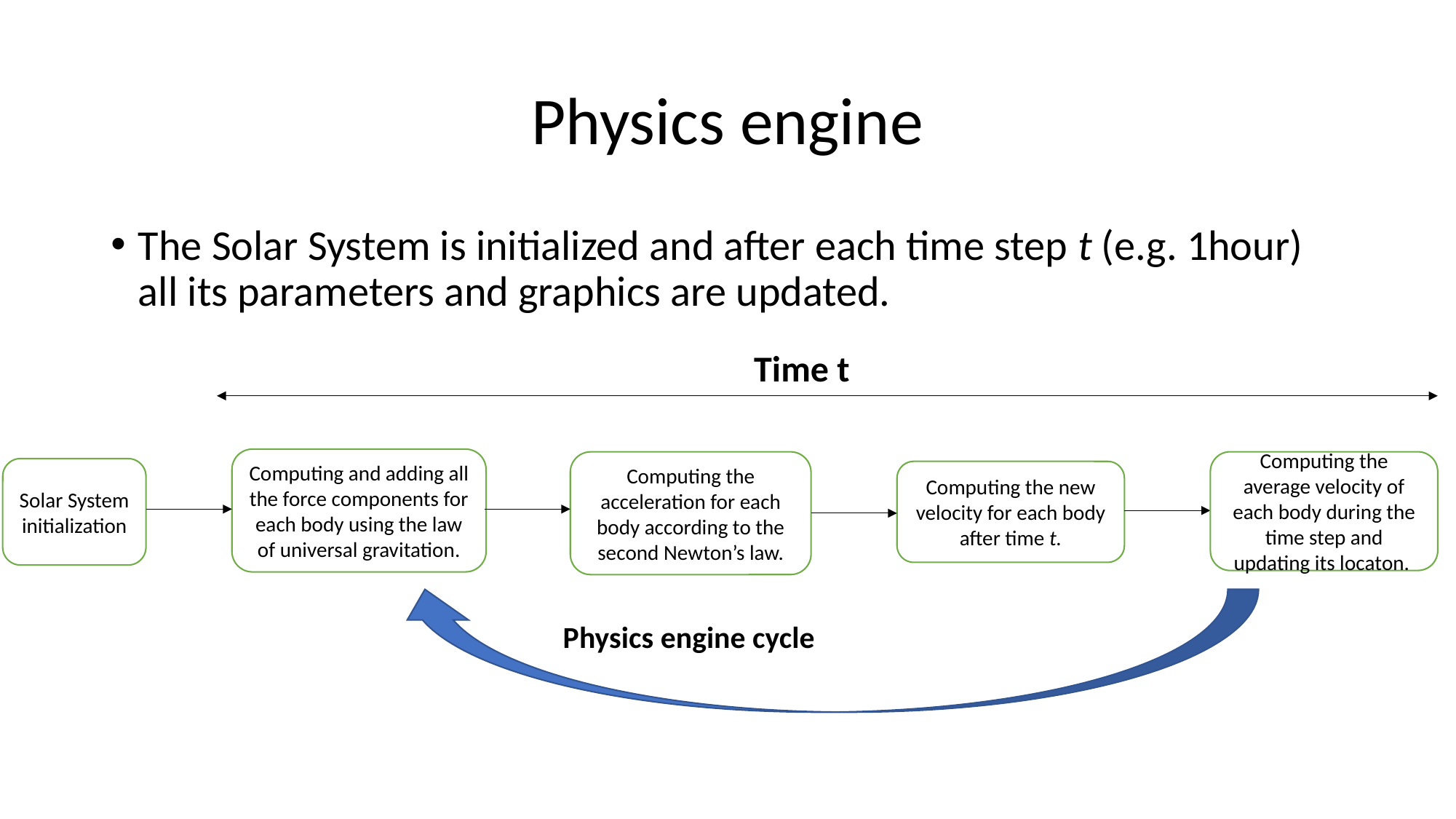

# Physics engine
The Solar System is initialized and after each time step t (e.g. 1hour) all its parameters and graphics are updated.

Time t
Computing and adding all the force components for each body using the law of universal gravitation.
Computing the acceleration for each body according to the second Newton’s law.
Computing the average velocity of each body during the time step and updating its locaton.
Solar System initialization
Computing the new velocity for each body after time t.

Physics engine cycle